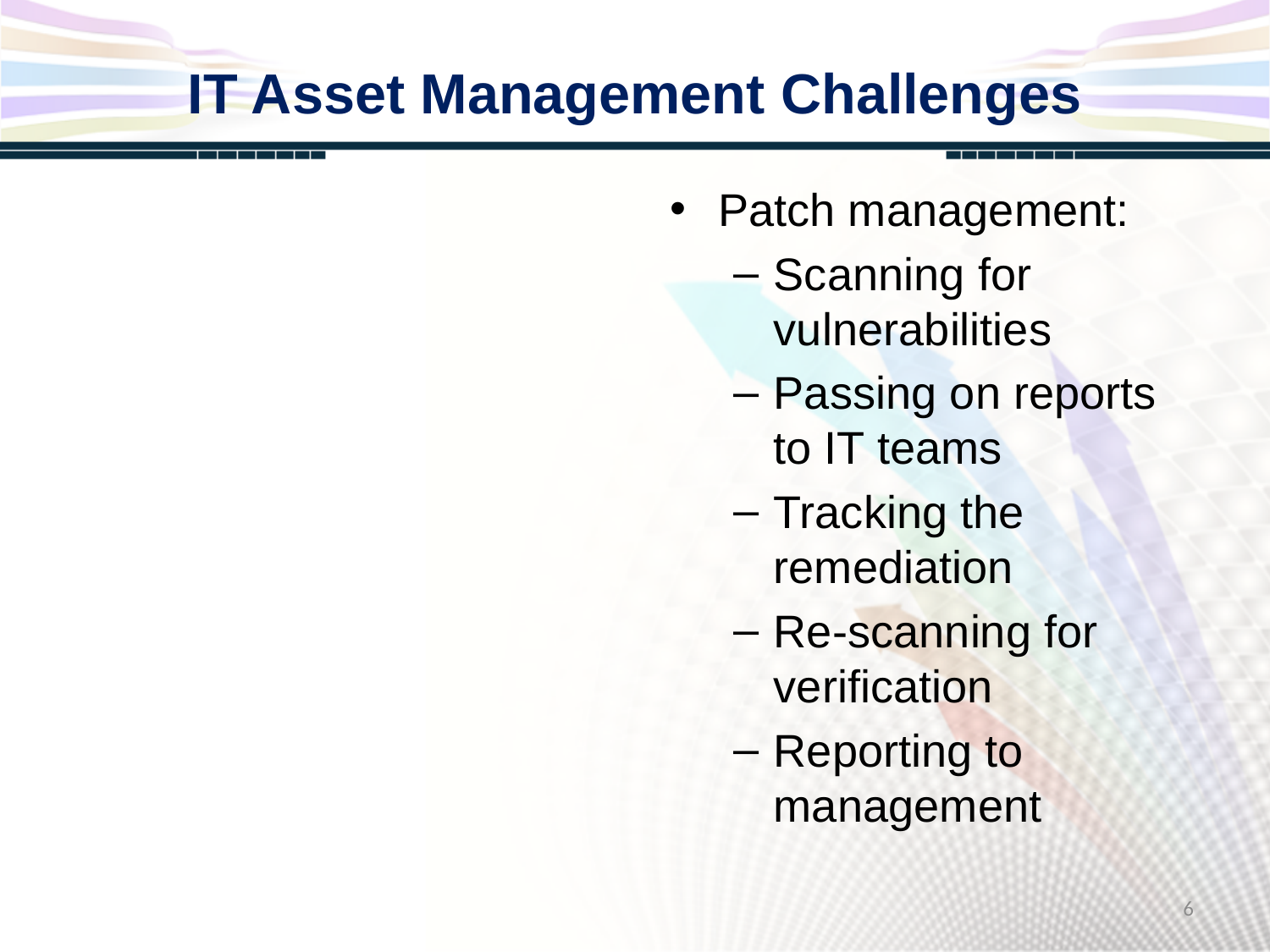

# IT Asset Management Challenges
Patch management:
Scanning for vulnerabilities
Passing on reports to IT teams
Tracking the remediation
Re-scanning for verification
Reporting to management

6